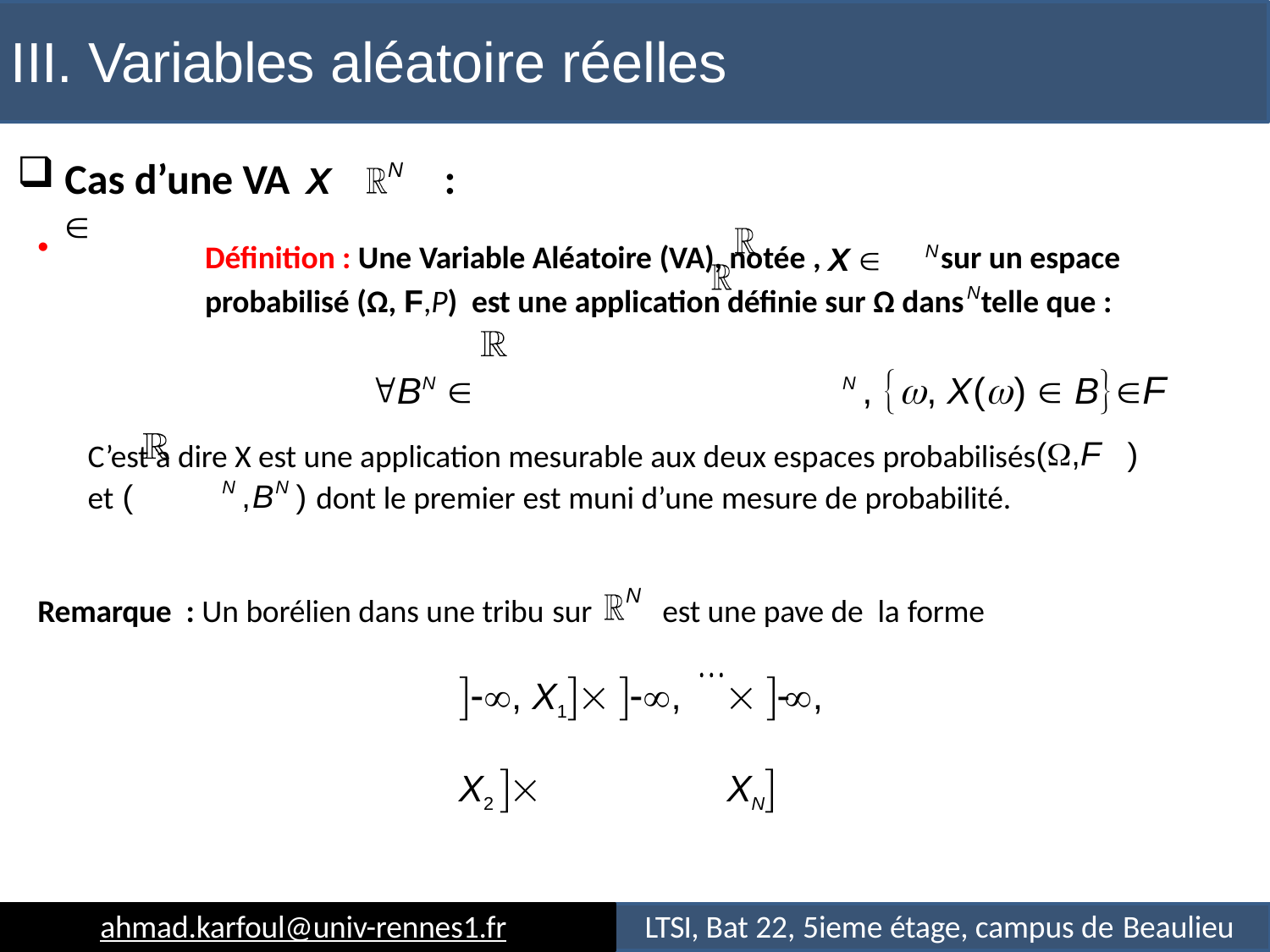

# III. Variables aléatoire réelles
Cas d’une VA  X ∈
:

N
Définition : Une Variable Aléatoire (VA), notée , X ∈		N   sur un espace probabilisé (Ω, F,P)  est une application définie sur Ω dans	N  telle que :
∀BN ∈	N , {ω, X(ω) ∈ B}∈F
C’est a dire X est une application mesurable aux deux espaces probabilisés(Ω,F   )
et (	N ,BN ) dont le premier est muni d’une mesure de probabilité.

N
Remarque  : Un borélien dans une tribu sur
est une pave de  la forme
]−∞, X1]× ]−∞, X2 ]×
× ]−∞, XN  ]

ahmad.karfoul@univ-rennes1.fr
LTSI, Bat 22, 5ieme étage, campus de Beaulieu